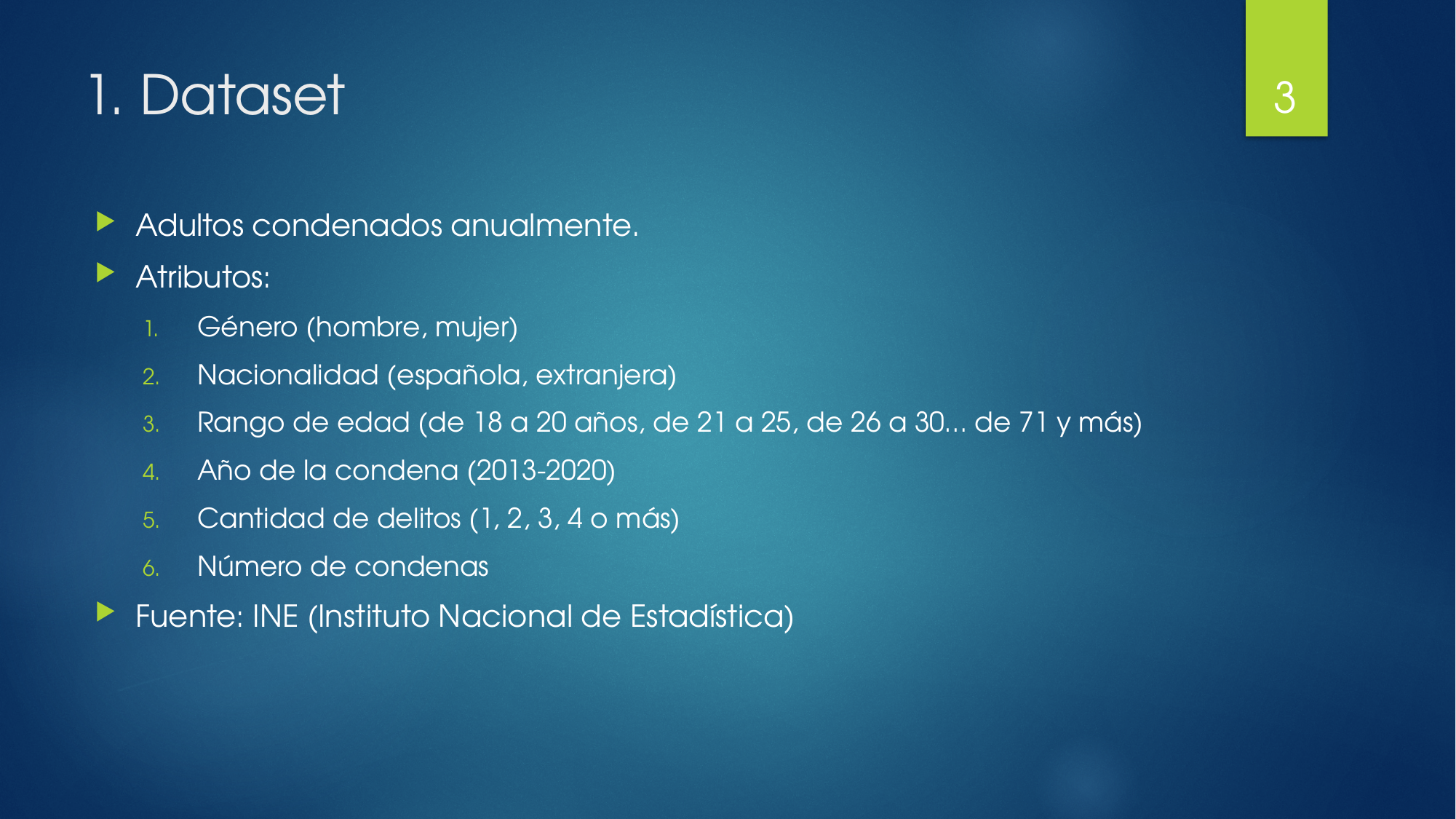

3
# 1. Dataset
Adultos condenados anualmente.
Atributos:
Género (hombre, mujer)
Nacionalidad (española, extranjera)
Rango de edad (de 18 a 20 años, de 21 a 25, de 26 a 30… de 71 y más)
Año de la condena (2013-2020)
Cantidad de delitos (1, 2, 3, 4 o más)
Número de condenas
Fuente: INE (Instituto Nacional de Estadística)